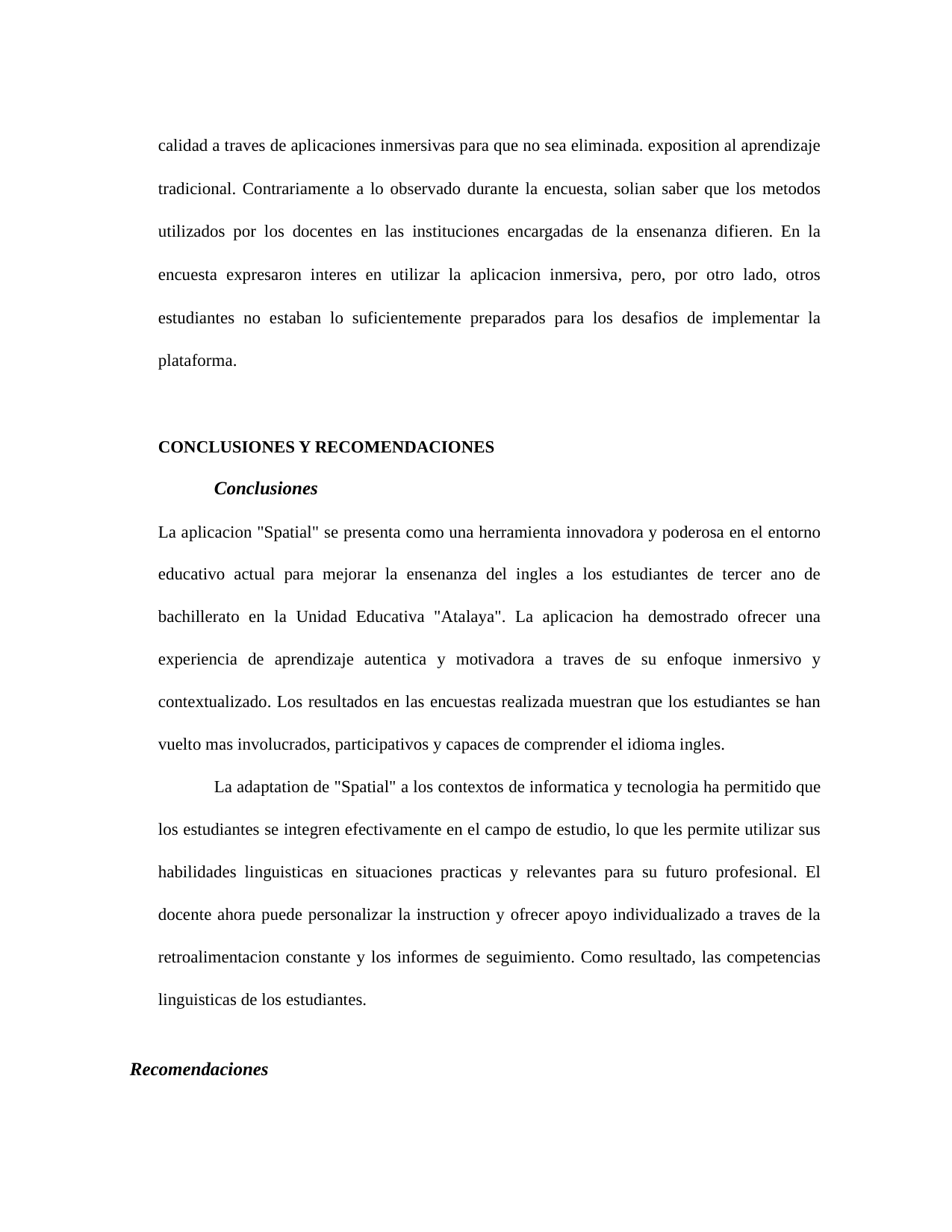

calidad a traves de aplicaciones inmersivas para que no sea eliminada. exposition al aprendizaje tradicional. Contrariamente a lo observado durante la encuesta, solian saber que los metodos utilizados por los docentes en las instituciones encargadas de la ensenanza difieren. En la encuesta expresaron interes en utilizar la aplicacion inmersiva, pero, por otro lado, otros estudiantes no estaban lo suficientemente preparados para los desafios de implementar la plataforma.
CONCLUSIONES Y RECOMENDACIONES
Conclusiones
La aplicacion "Spatial" se presenta como una herramienta innovadora y poderosa en el entorno educativo actual para mejorar la ensenanza del ingles a los estudiantes de tercer ano de bachillerato en la Unidad Educativa "Atalaya". La aplicacion ha demostrado ofrecer una experiencia de aprendizaje autentica y motivadora a traves de su enfoque inmersivo y contextualizado. Los resultados en las encuestas realizada muestran que los estudiantes se han vuelto mas involucrados, participativos y capaces de comprender el idioma ingles.
La adaptation de "Spatial" a los contextos de informatica y tecnologia ha permitido que los estudiantes se integren efectivamente en el campo de estudio, lo que les permite utilizar sus habilidades linguisticas en situaciones practicas y relevantes para su futuro profesional. El docente ahora puede personalizar la instruction y ofrecer apoyo individualizado a traves de la retroalimentacion constante y los informes de seguimiento. Como resultado, las competencias linguisticas de los estudiantes.
Recomendaciones